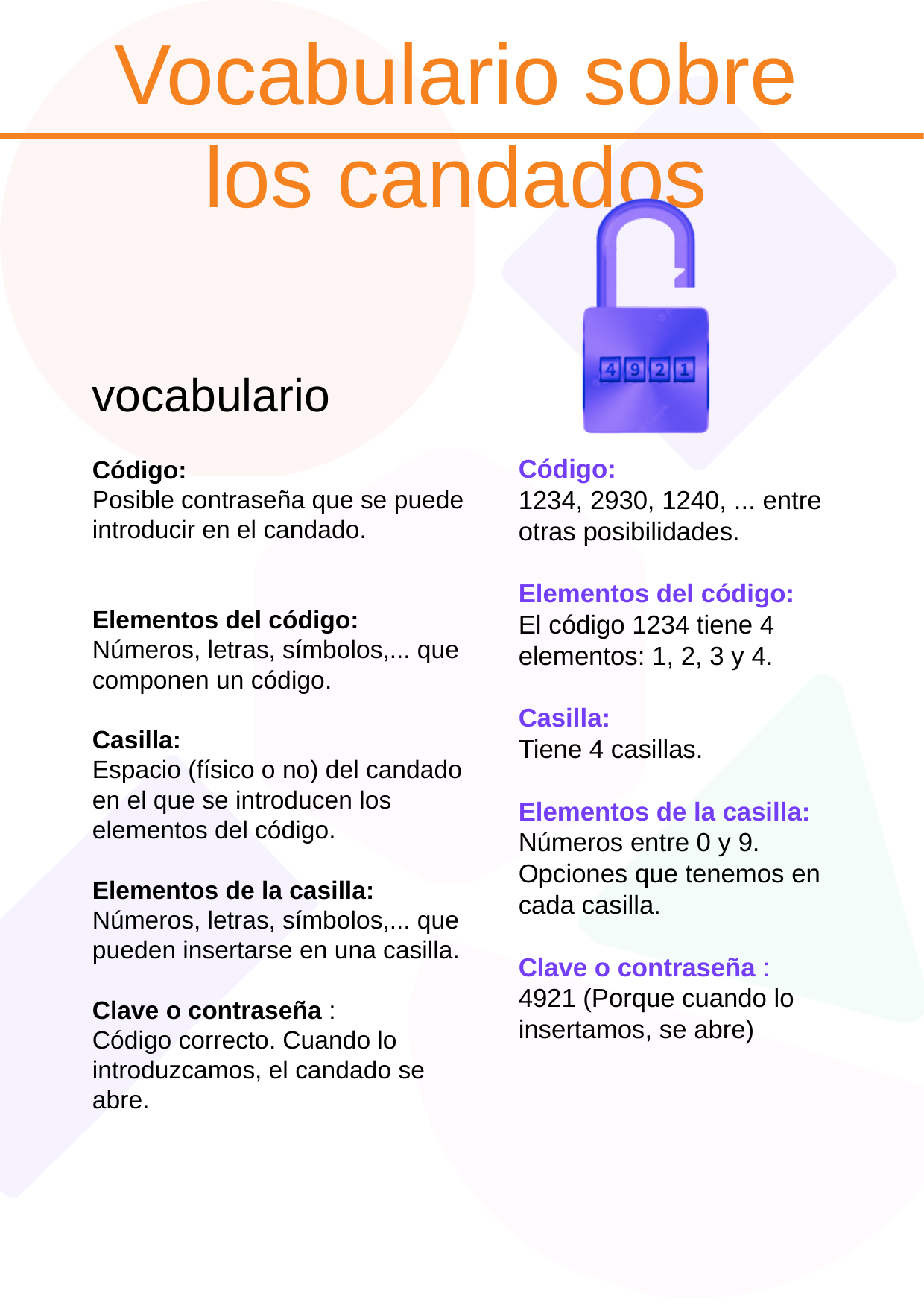

Vocabulario sobre los candados

vocabulario
Código:
1234, 2930, 1240, ... entre otras posibilidades.

Elementos del código:
El código 1234 tiene 4 elementos: 1, 2, 3 y 4.

Casilla:
Tiene 4 casillas.

Elementos de la casilla:
Números entre 0 y 9. Opciones que tenemos en cada casilla.

Clave o contraseña :
4921 (Porque cuando lo insertamos, se abre)
Código:
Posible contraseña que se puede introducir en el candado.

Elementos del código:
Números, letras, símbolos,... que componen un código.

Casilla:
Espacio (físico o no) del candado en el que se introducen los elementos del código.

Elementos de la casilla:
Números, letras, símbolos,... que pueden insertarse en una casilla.

Clave o contraseña :
Código correcto. Cuando lo introduzcamos, el candado se abre.